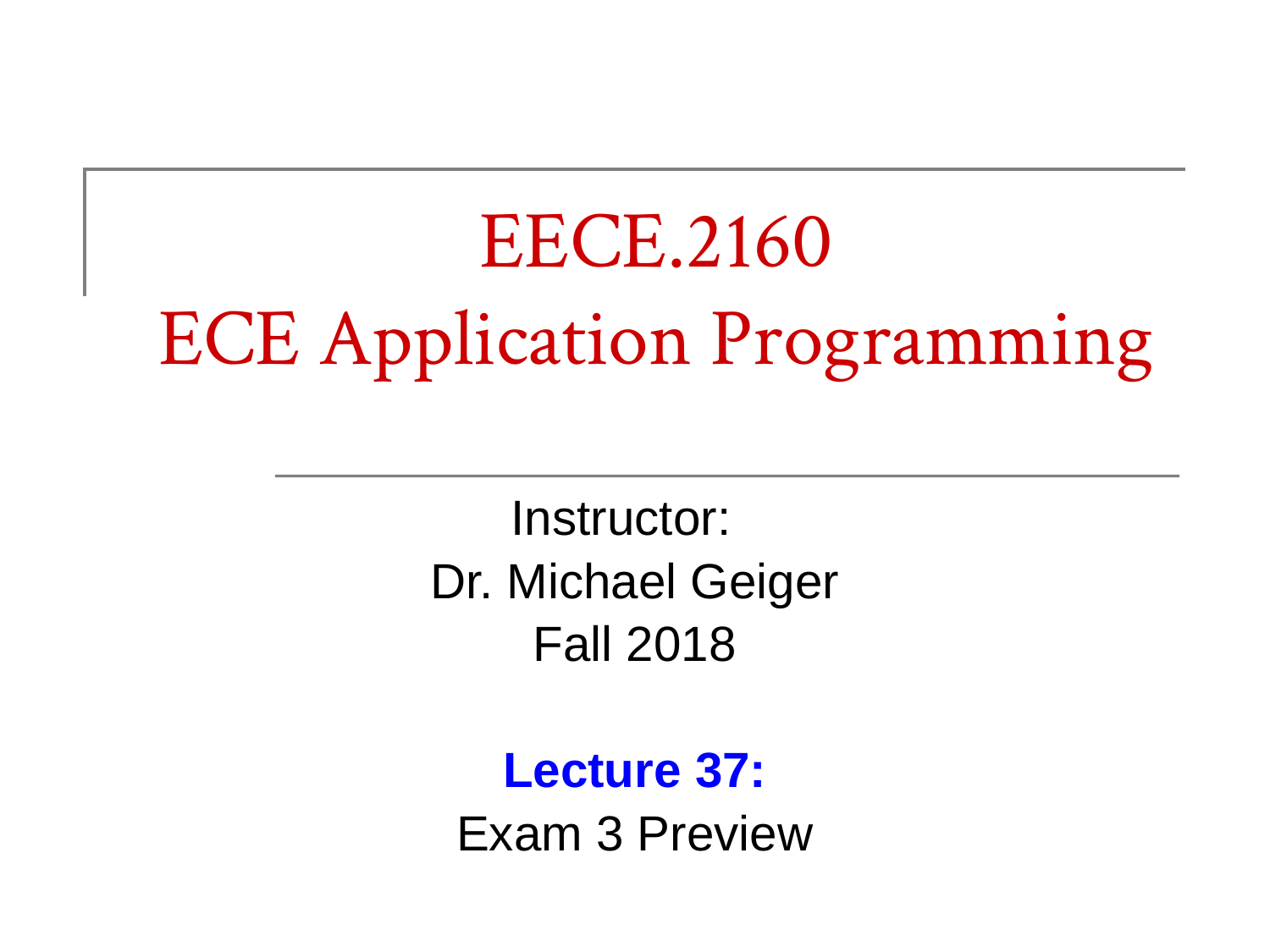

# EECE.2160 ECE Application Programming
Instructor:
Dr. Michael Geiger
Fall 2018

Lecture 37:
Exam 3 Preview